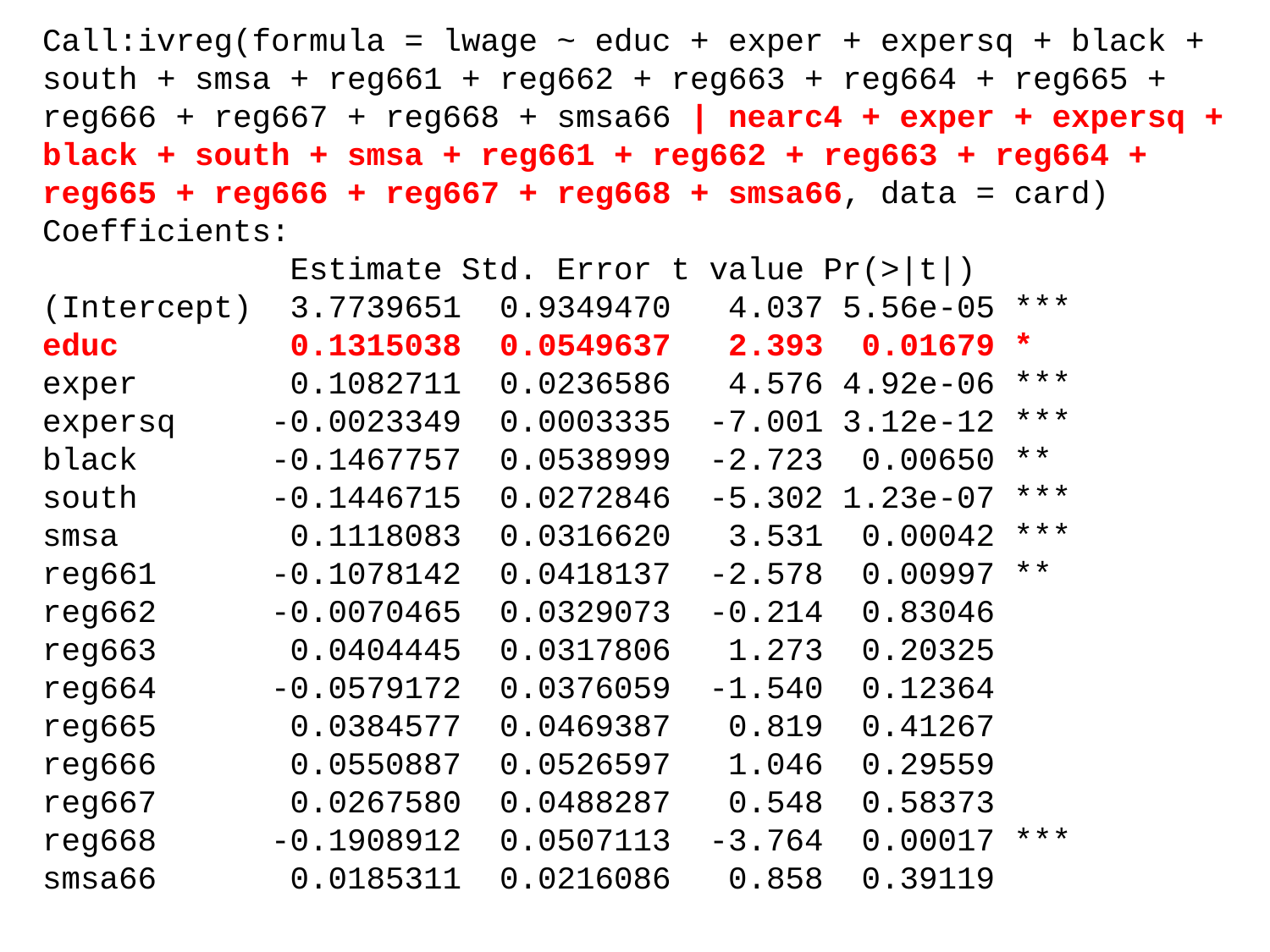

Call:ivreg(formula = lwage ~ educ + exper + expersq + black + south + smsa + reg661 + reg662 + reg663 + reg664 + reg665 + reg666 + reg667 + reg668 + smsa66 | nearc4 + exper + expersq + black + south + smsa + reg661 + reg662 + reg663 + reg664 + reg665 + reg666 + reg667 + reg668 + smsa66, data = card)
Coefficients:
             Estimate Std. Error t value Pr(>|t|)
(Intercept)  3.7739651  0.9349470   4.037 5.56e-05 ***
educ         0.1315038  0.0549637   2.393  0.01679 *
exper        0.1082711  0.0236586   4.576 4.92e-06 ***
expersq     -0.0023349  0.0003335  -7.001 3.12e-12 ***
black       -0.1467757  0.0538999  -2.723  0.00650 **
south       -0.1446715  0.0272846  -5.302 1.23e-07 ***
smsa         0.1118083  0.0316620   3.531  0.00042 ***
reg661      -0.1078142  0.0418137  -2.578  0.00997 **
reg662      -0.0070465  0.0329073  -0.214  0.83046
reg663       0.0404445  0.0317806   1.273  0.20325
reg664      -0.0579172  0.0376059  -1.540  0.12364
reg665       0.0384577  0.0469387   0.819  0.41267
reg666       0.0550887  0.0526597   1.046  0.29559
reg667       0.0267580  0.0488287   0.548  0.58373
reg668      -0.1908912  0.0507113  -3.764  0.00017 ***
smsa66       0.0185311  0.0216086   0.858  0.39119